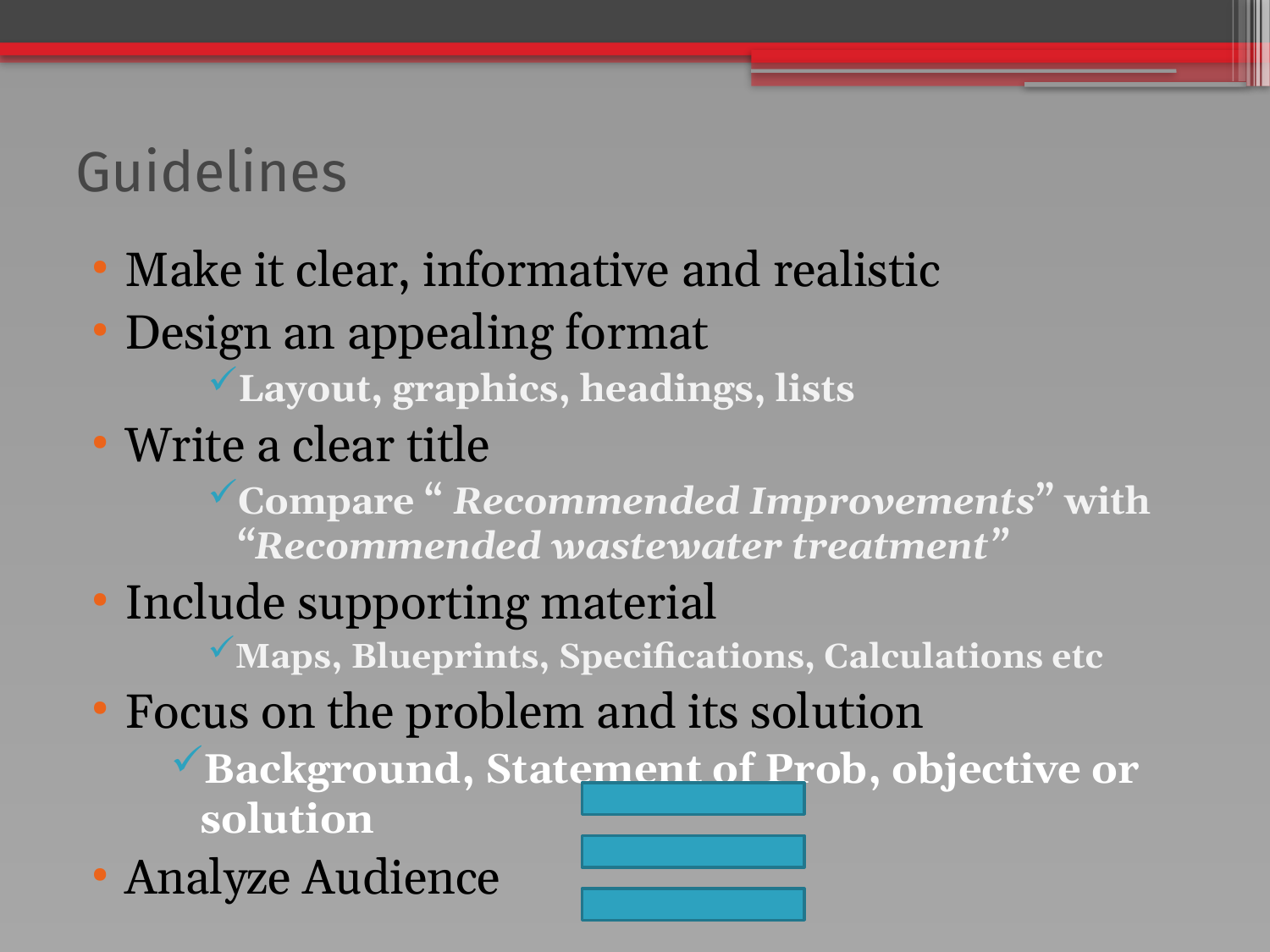

# Guidelines
Make it clear, informative and realistic
Design an appealing format
Layout, graphics, headings, lists
Write a clear title
Compare “ Recommended Improvements” with “Recommended wastewater treatment”
Include supporting material
Maps, Blueprints, Specifications, Calculations etc
Focus on the problem and its solution
Background, Statement of Prob, objective or solution
Analyze Audience